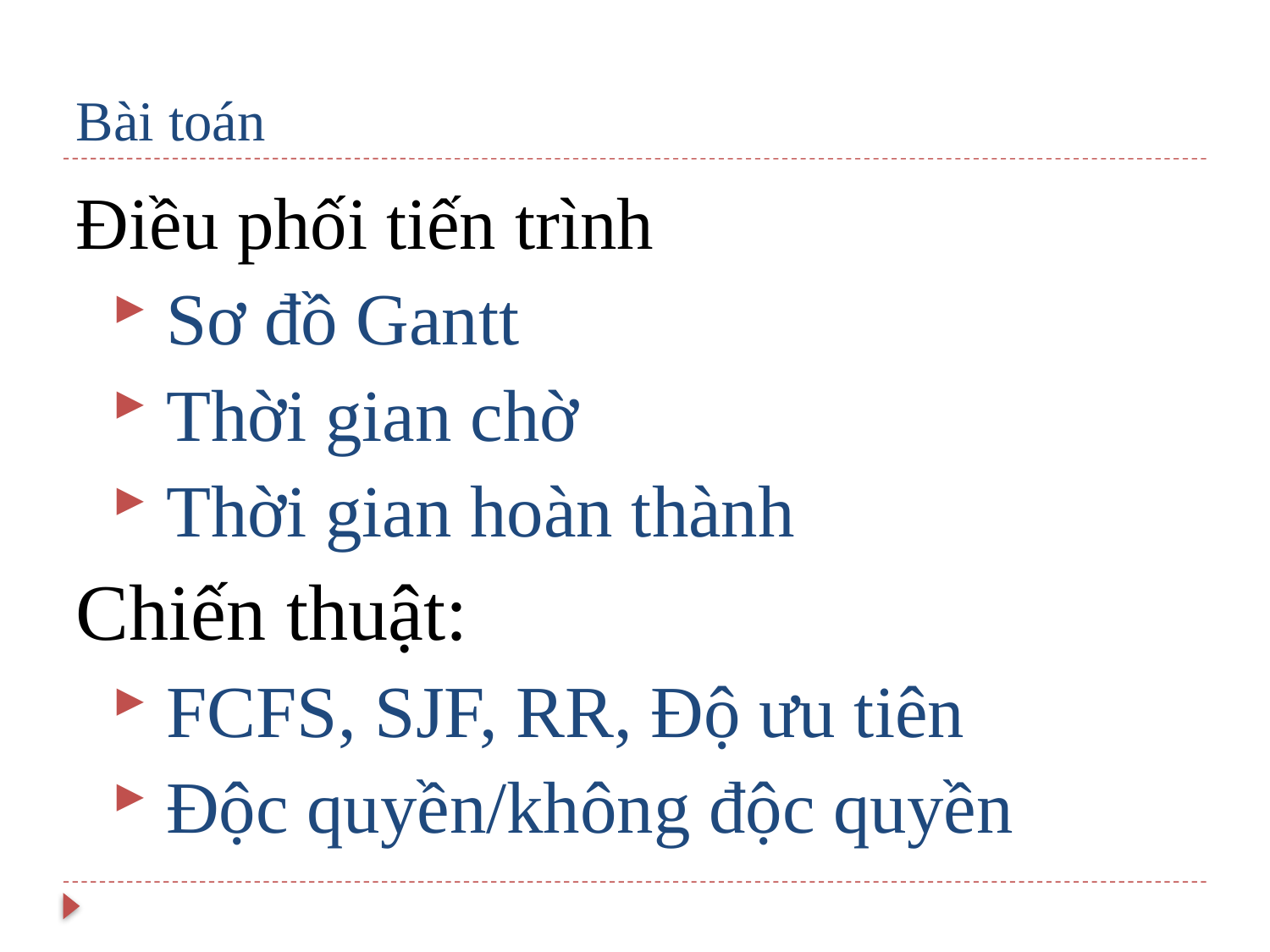

# Bài toán
Điều phối tiến trình
 Sơ đồ Gantt
 Thời gian chờ
 Thời gian hoàn thành
Chiến thuật:
 FCFS, SJF, RR, Độ ưu tiên
 Độc quyền/không độc quyền